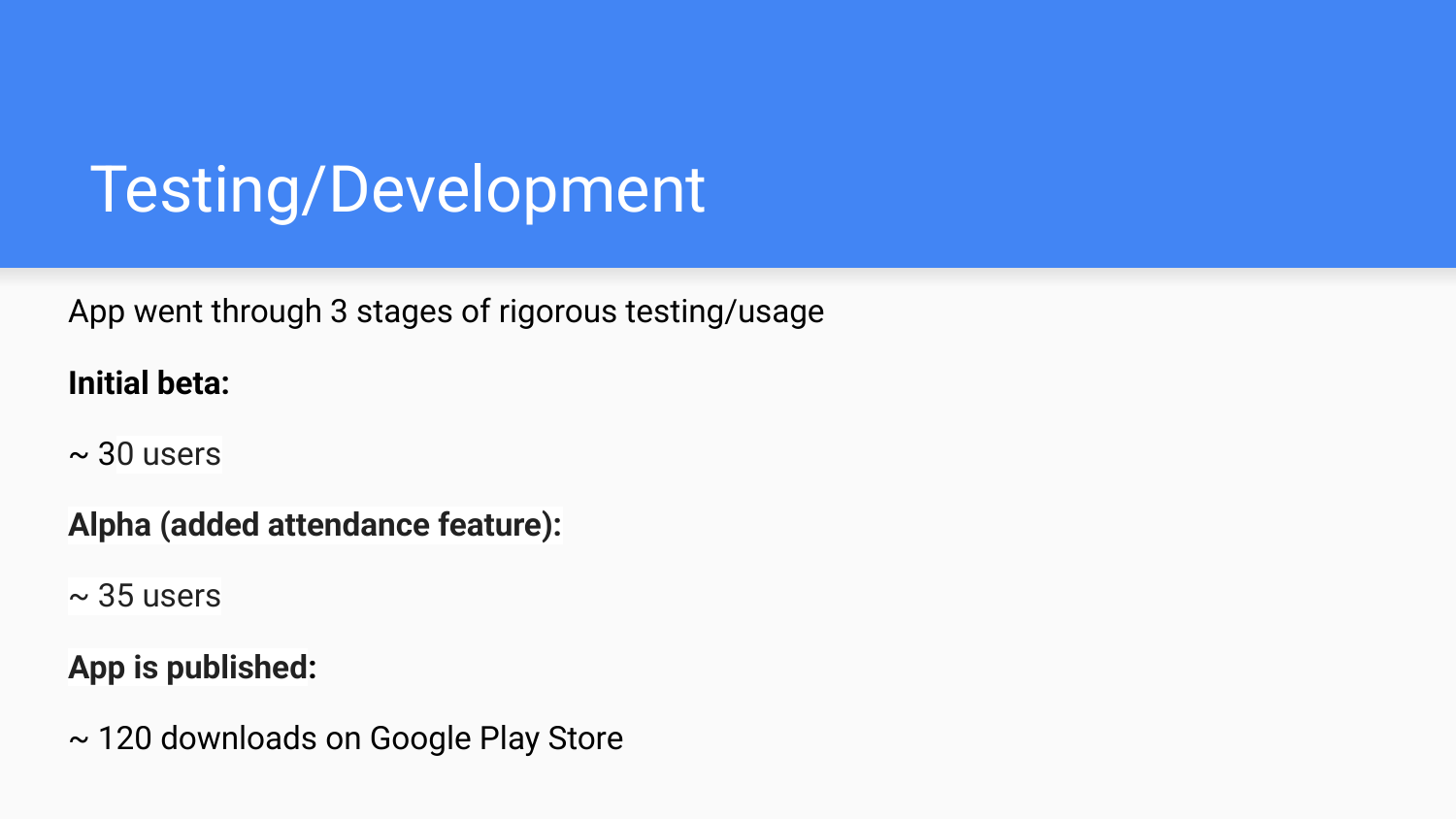

# Testing/Development
App went through 3 stages of rigorous testing/usage
Initial beta:
~ 30 users
Alpha (added attendance feature):
~ 35 users
App is published:
~ 120 downloads on Google Play Store